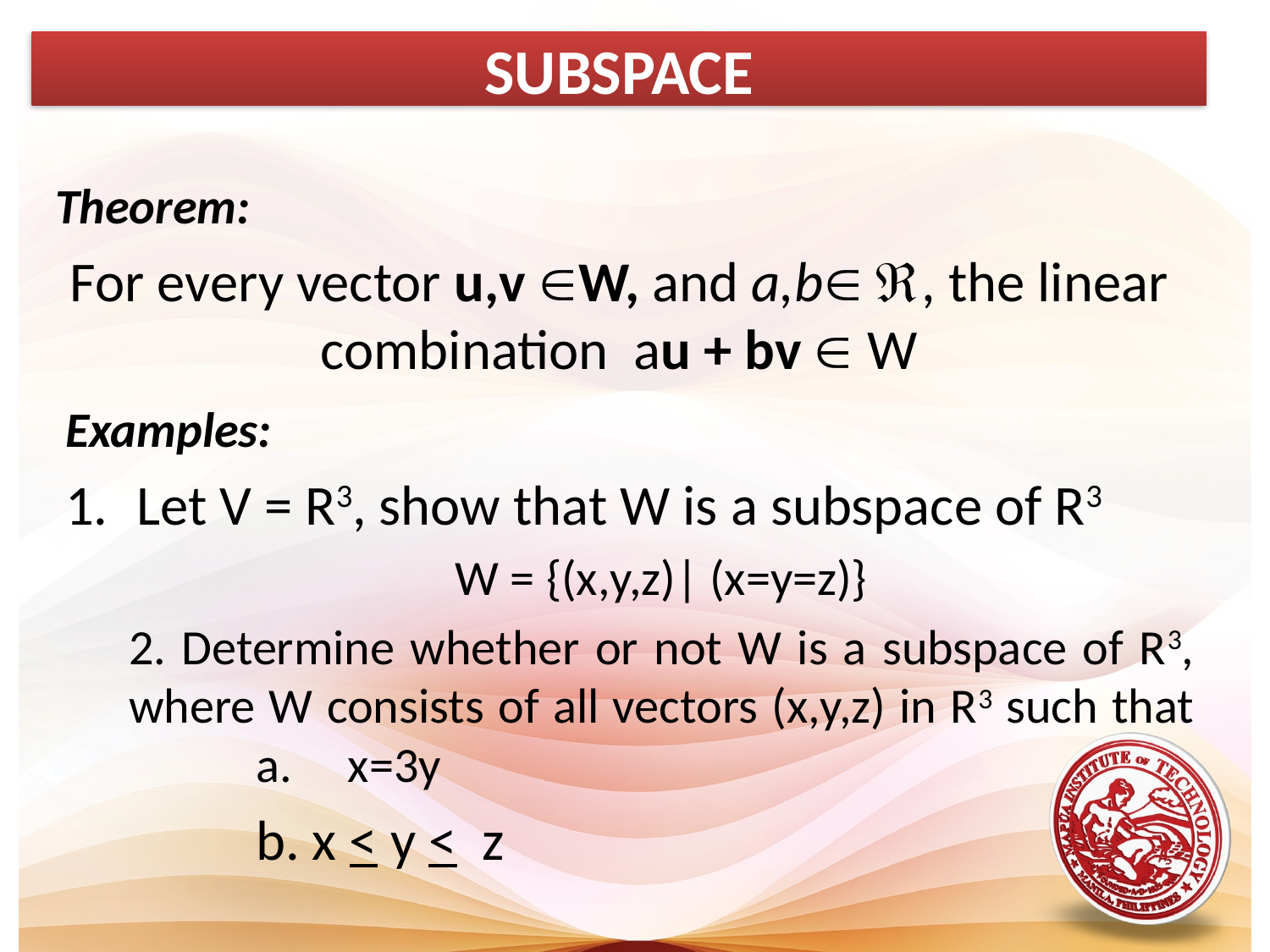

SUBSPACE

Theorem:
For every vector u,v ∈W, and a,b∈ ℜ, the linear combination  au + bv ∈ W

Examples:
Let V = R3, show that W is a subspace of R3
W = {(x,y,z)| (x=y=z)}
2. Determine whether or not W is a subspace of R3, where W consists of all vectors (x,y,z) in R3 such that 	a.     x=3y
	b. x < y <  z